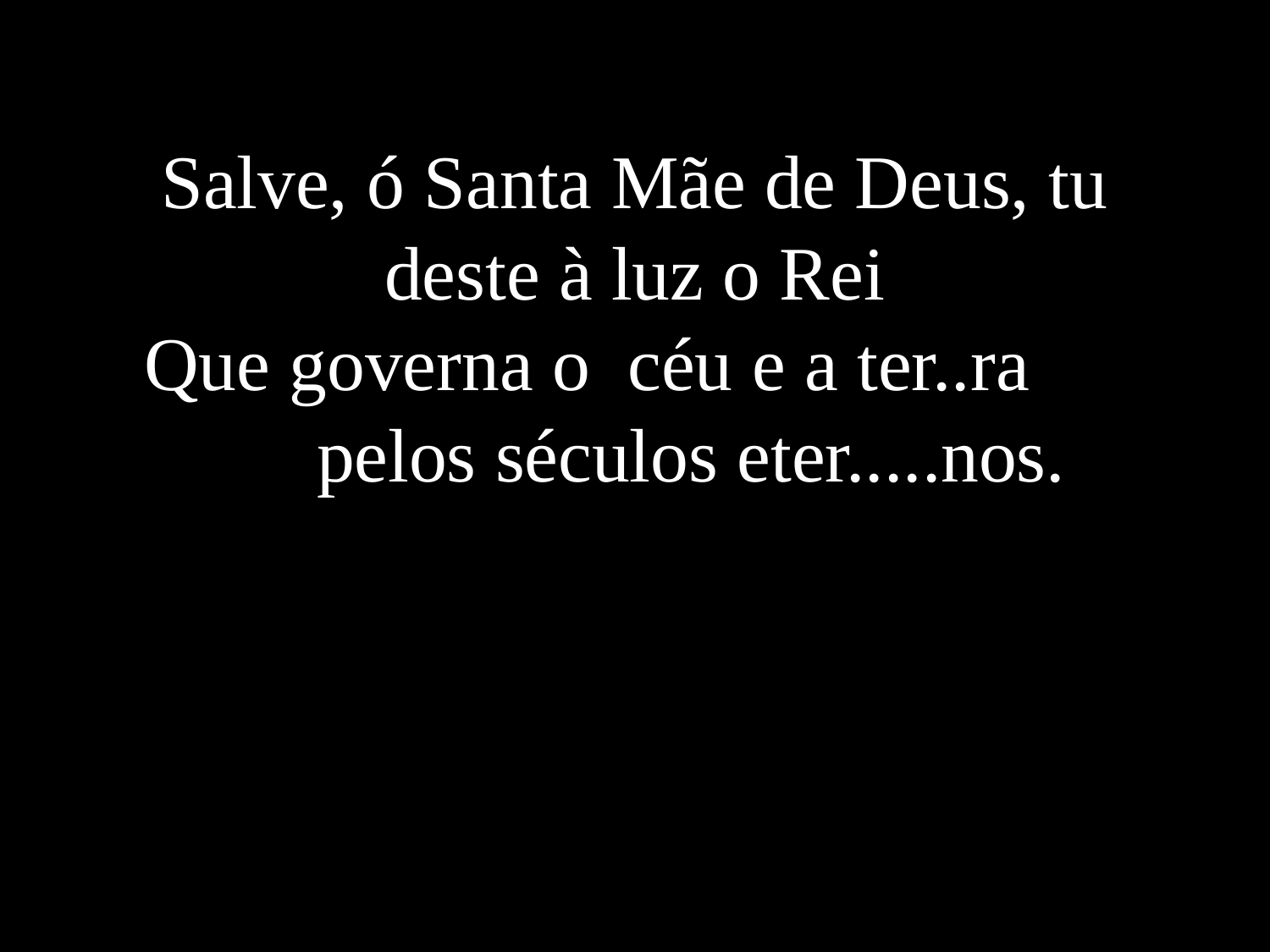

Salve, ó Santa Mãe de Deus, tu deste à luz o Rei
Que governa o  céu e a ter..ra             pelos séculos eter.....nos.